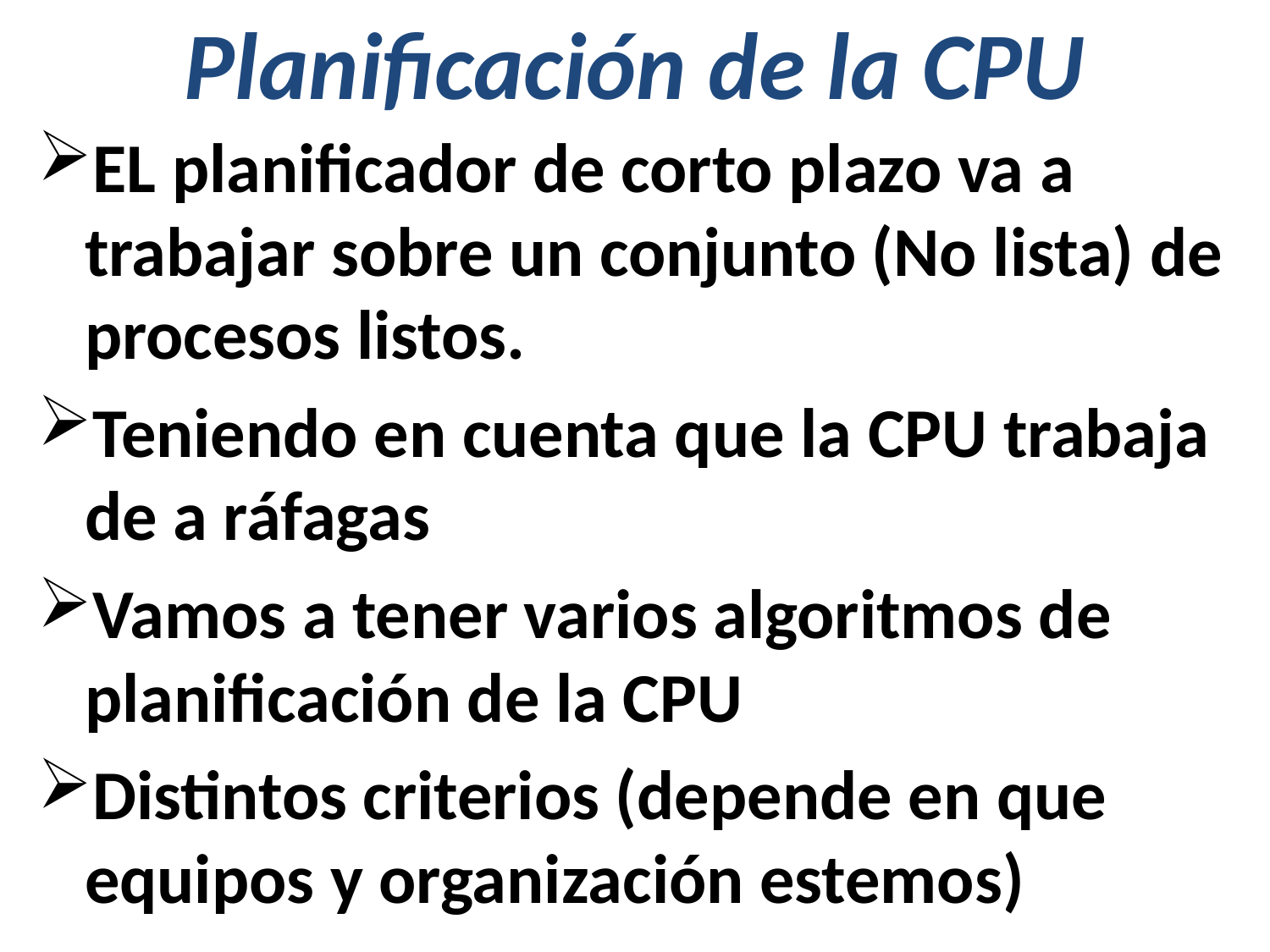

# Planificación de la CPU
EL planificador de corto plazo va a trabajar sobre un conjunto (No lista) de procesos listos.
Teniendo en cuenta que la CPU trabaja de a ráfagas
Vamos a tener varios algoritmos de planificación de la CPU
Distintos criterios (depende en que equipos y organización estemos)